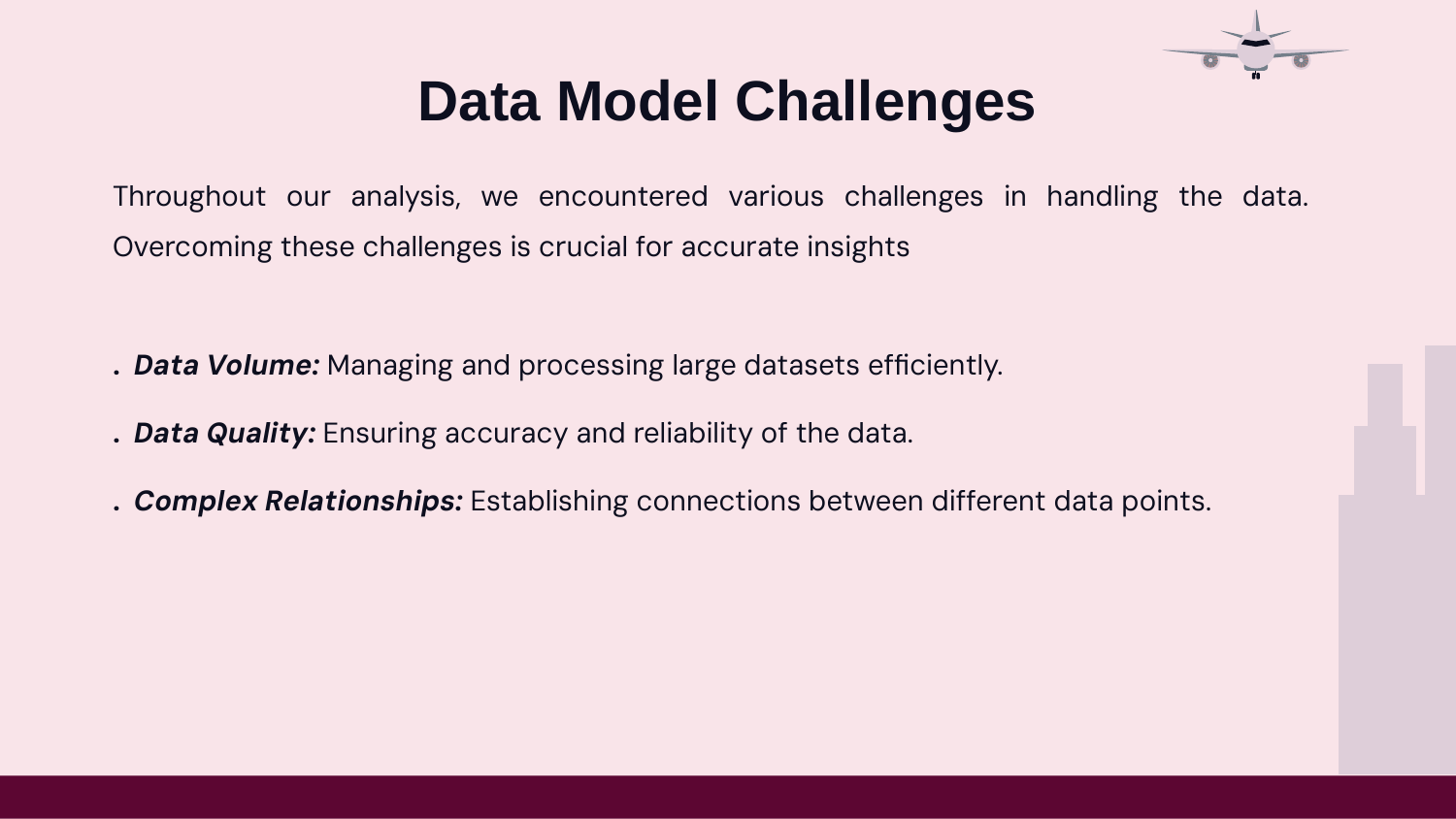

# Data Model Challenges
Throughout our analysis, we encountered various challenges in handling the data. Overcoming these challenges is crucial for accurate insights
.  Data Volume: Managing and processing large datasets efficiently.
.  Data Quality: Ensuring accuracy and reliability of the data.
.  Complex Relationships: Establishing connections between different data points.